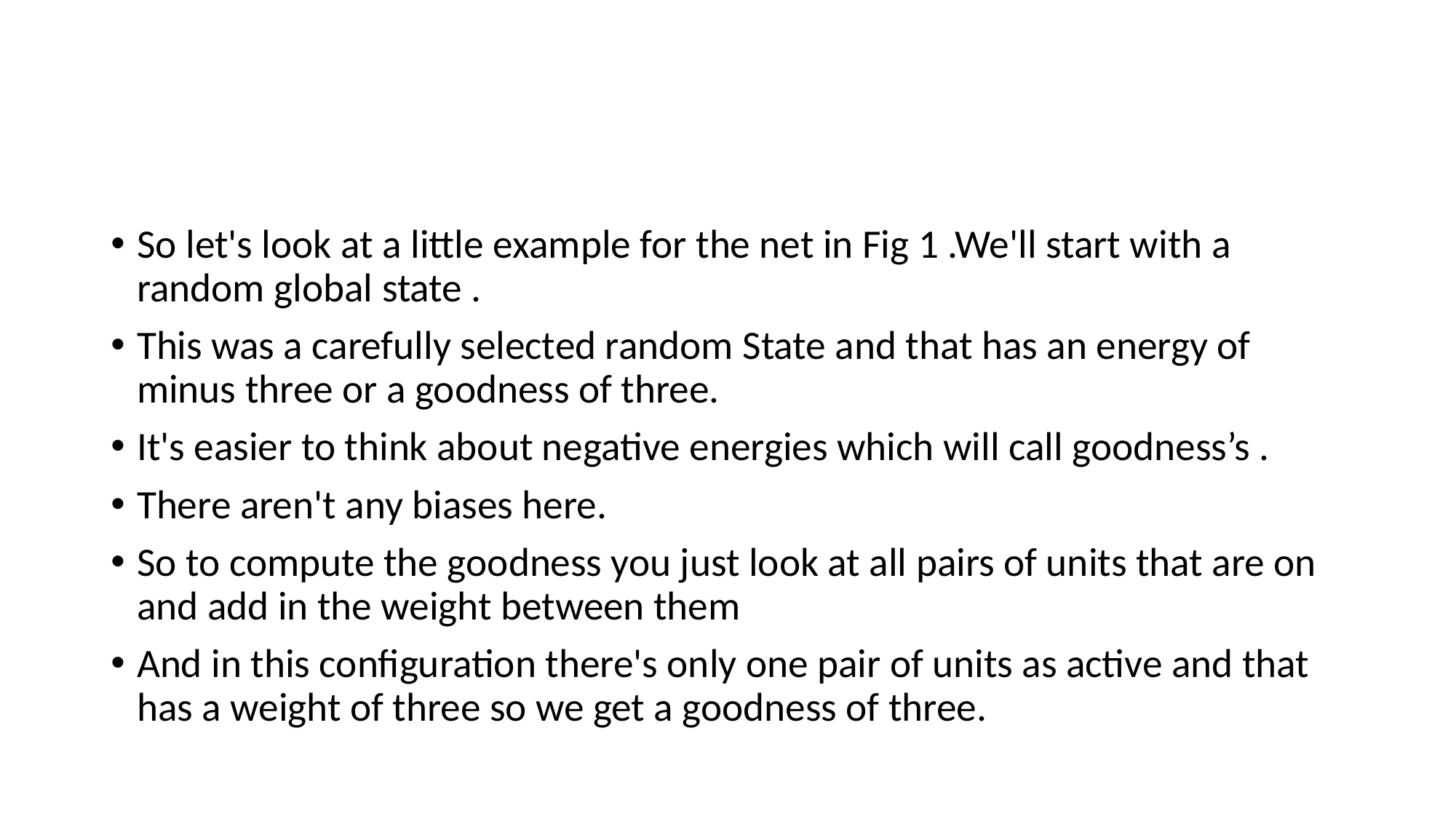

#
So let's look at a little example for the net in Fig 1 .We'll start with a random global state .
This was a carefully selected random State and that has an energy of minus three or a goodness of three.
It's easier to think about negative energies which will call goodness’s .
There aren't any biases here.
So to compute the goodness you just look at all pairs of units that are on and add in the weight between them
And in this configuration there's only one pair of units as active and that has a weight of three so we get a goodness of three.